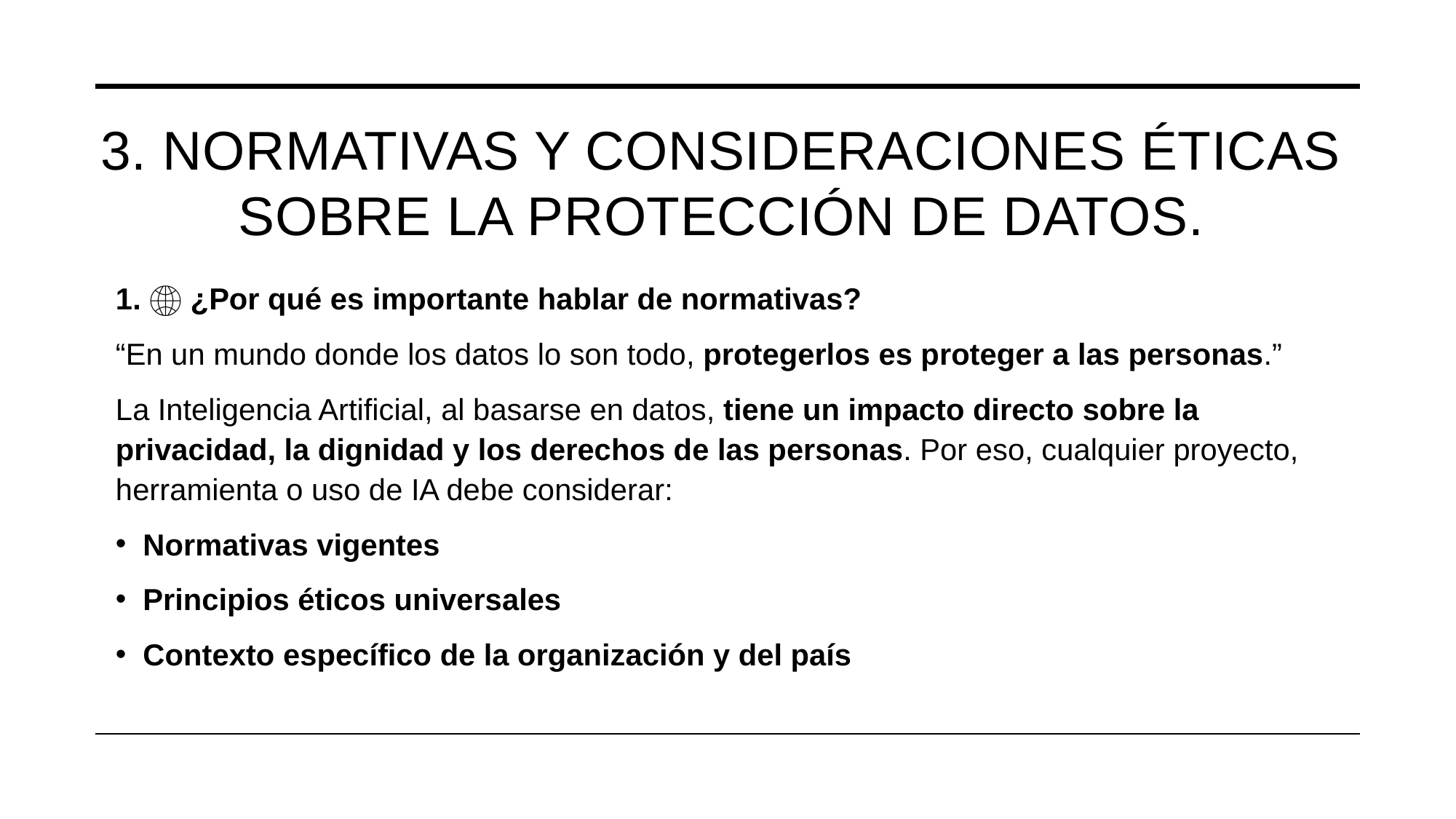

# 3. Normativas y consideraciones éticas sobre la protección de datos.

1. 🌐 ¿Por qué es importante hablar de normativas?
“En un mundo donde los datos lo son todo, protegerlos es proteger a las personas.”
La Inteligencia Artificial, al basarse en datos, tiene un impacto directo sobre la privacidad, la dignidad y los derechos de las personas. Por eso, cualquier proyecto, herramienta o uso de IA debe considerar:
Normativas vigentes
Principios éticos universales
Contexto específico de la organización y del país